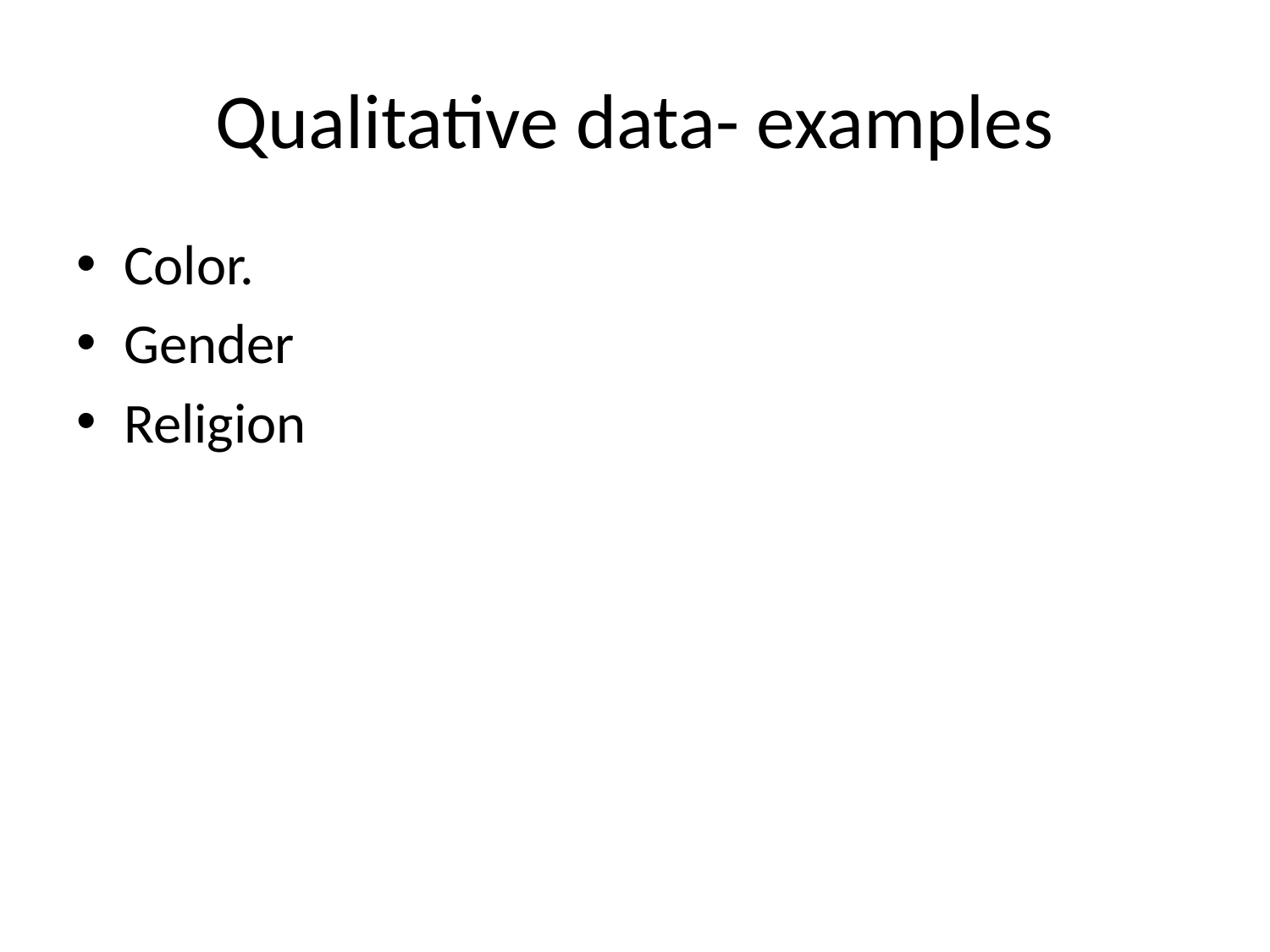

# Qualitative data- examples
Color.
Gender
Religion